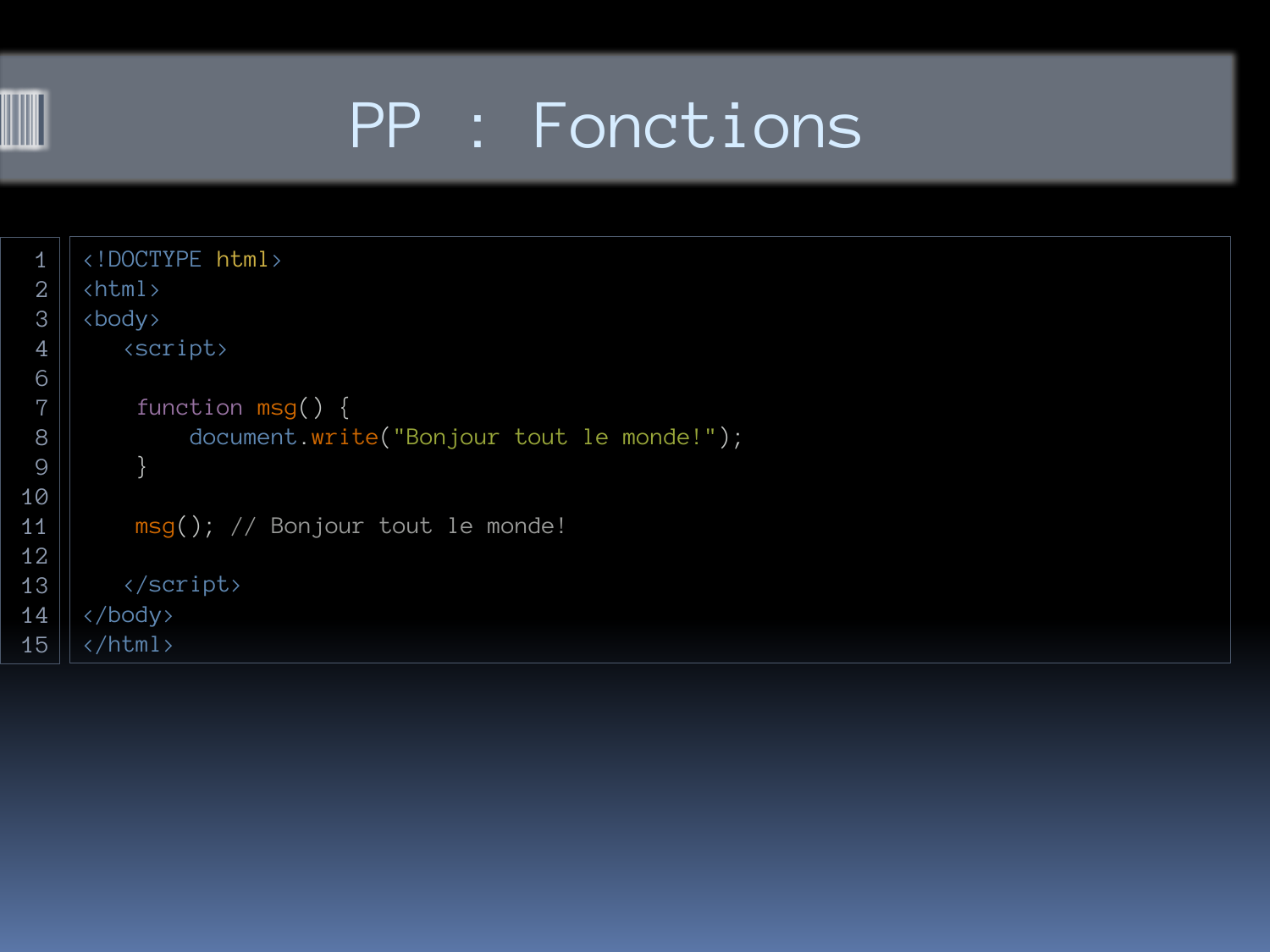

# PP : Fonctions
<!DOCTYPE html>
<html>
<body>
   <script>

    function msg() {
        document.write("Bonjour tout le monde!");
    }

    msg(); // Bonjour tout le monde!

   </script>
</body>
</html>
1
2
3
4
6
7
8
9
10
11
12
13
14
15